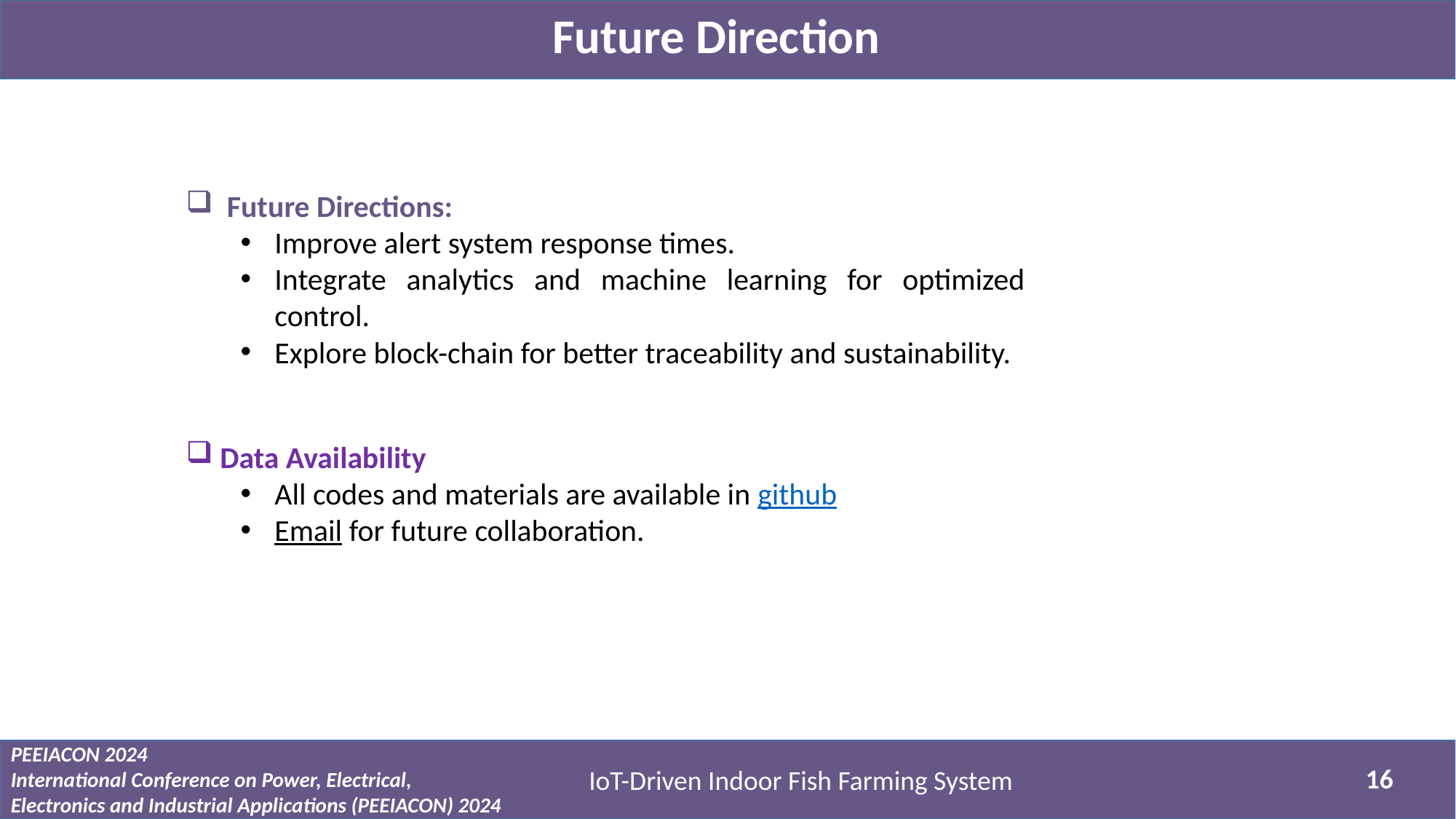

Future Direction
Future Directions:
Improve alert system response times.
Integrate analytics and machine learning for optimized control.
Explore block-chain for better traceability and sustainability.
Data Availability
All codes and materials are available in github
Email for future collaboration.
PEEIACON 2024
International Conference on Power, Electrical, Electronics and Industrial Applications (PEEIACON) 2024

16
IoT-Driven Indoor Fish Farming System